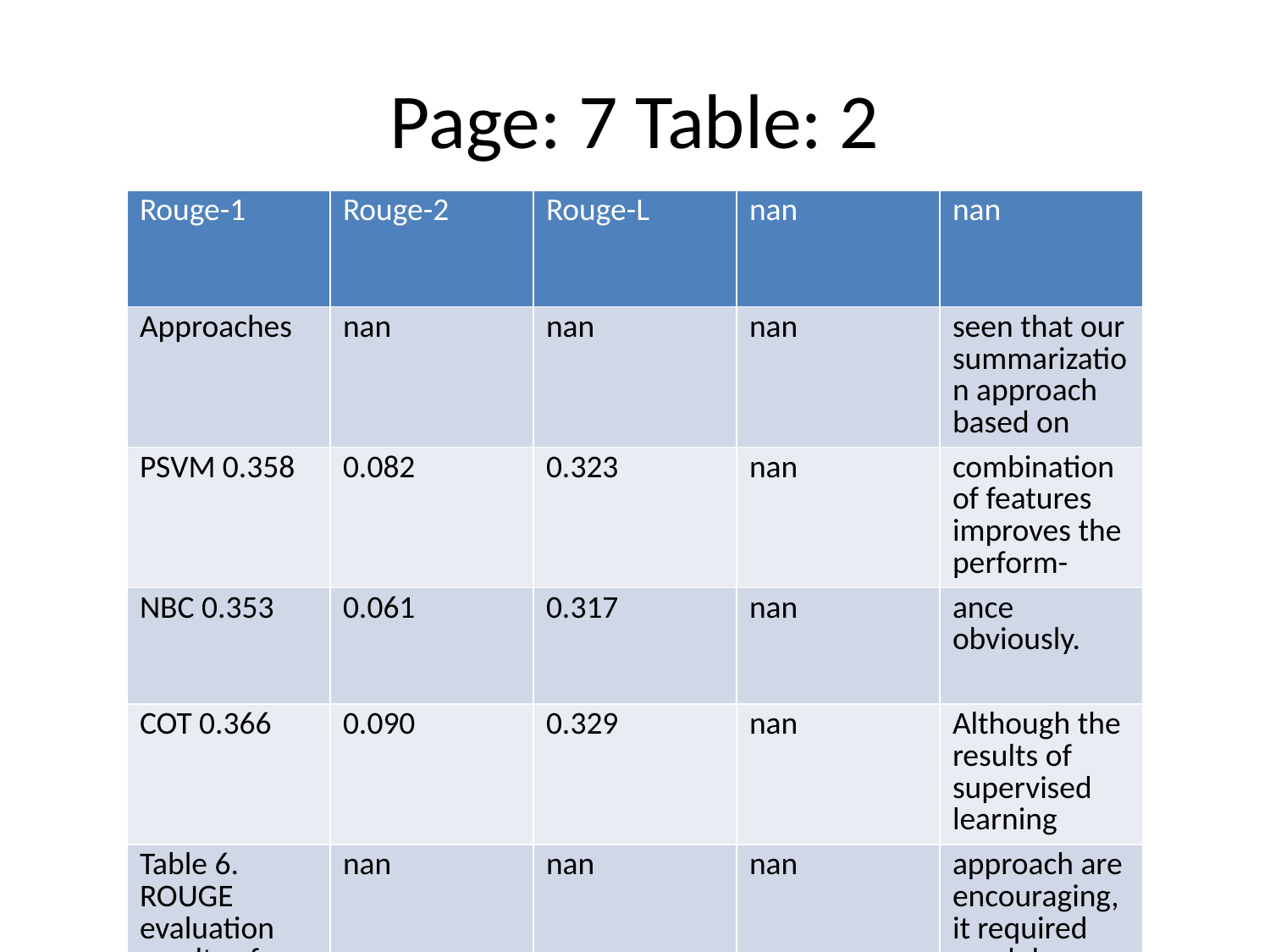

# Page: 7 Table: 2
| Rouge-1 | Rouge-2 | Rouge-L | nan | nan |
| --- | --- | --- | --- | --- |
| Approaches | nan | nan | nan | seen that our summarization approach based on |
| PSVM 0.358 | 0.082 | 0.323 | nan | combination of features improves the perform- |
| NBC 0.353 | 0.061 | 0.317 | nan | ance obviously. |
| COT 0.366 | 0.090 | 0.329 | nan | Although the results of supervised learning |
| Table 6. ROUGE evaluation results of supervised | nan | nan | nan | approach are encouraging, it required much la- |